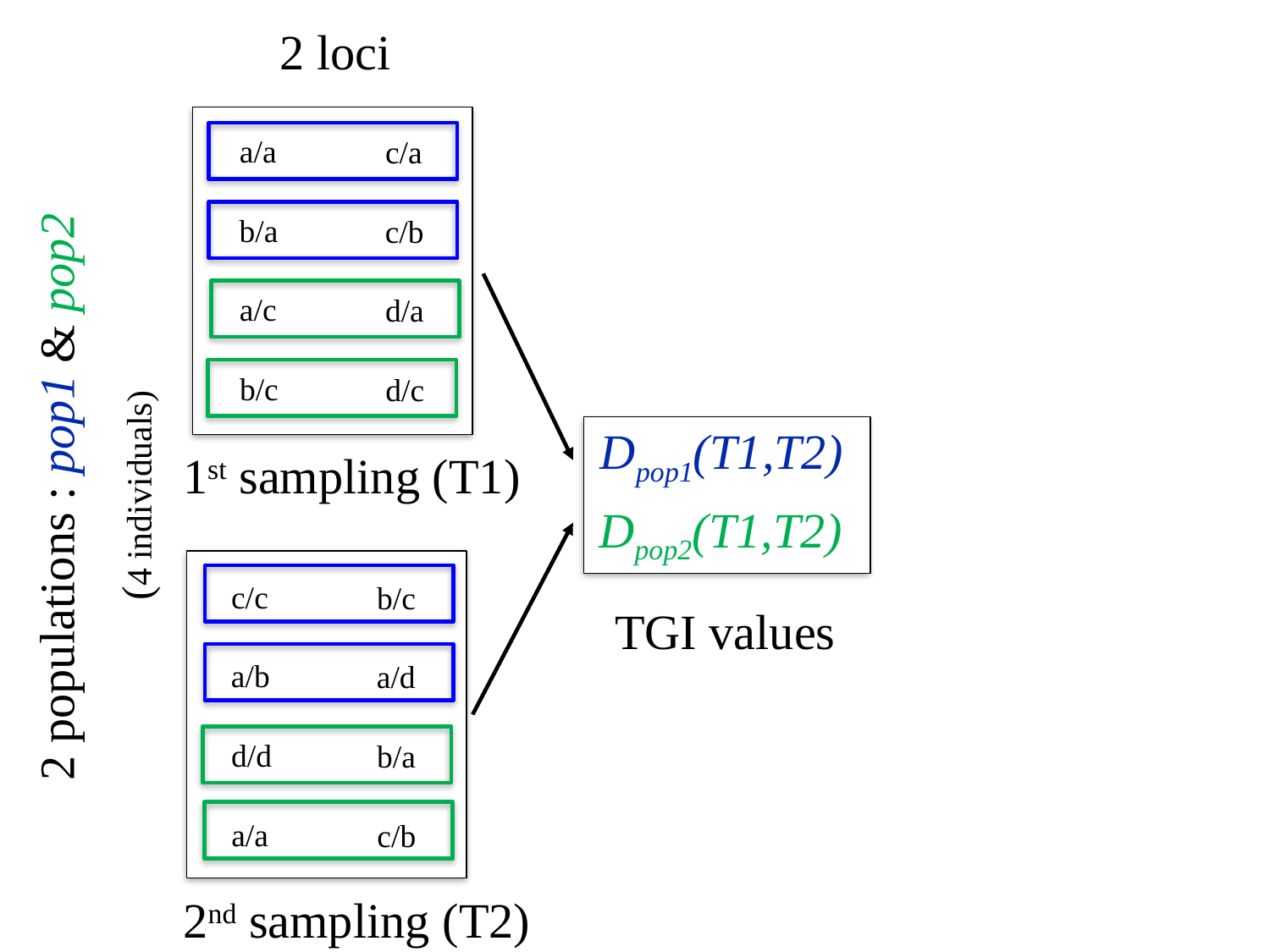

2 loci

2 populations : pop1 & pop2
a/a
c/a
b/a
c/b

a/c
d/a
b/c
d/c
Dpop1(T1,T2)

1st sampling (T1)
(4 individuals)
Dpop2(T1,T2)

c/c
b/c
TGI values

a/b
a/d

d/d
b/a

a/a
c/b
2nd sampling (T2)